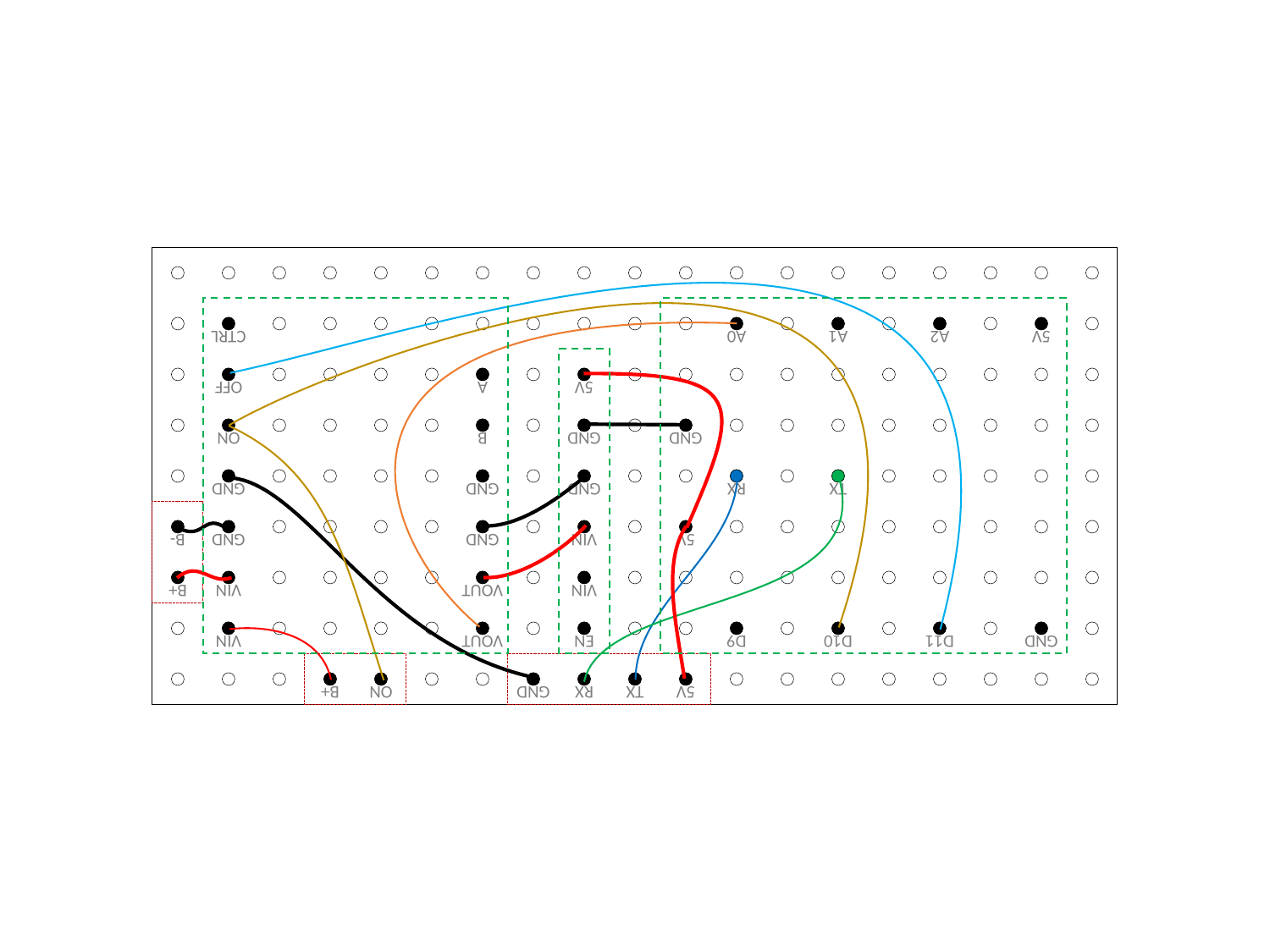

B+

ON

GND

RX

TX

5V

VIN

VOUT

EN

D9

D10

D11

GND

B+

VIN

VOUT

VIN

B-

GND

GND

VIN

5V

GND

GND

GND

RX

TX

ON

B

GND

GND

OFF

A

5V

CTRL

A0

A1

A2

5V